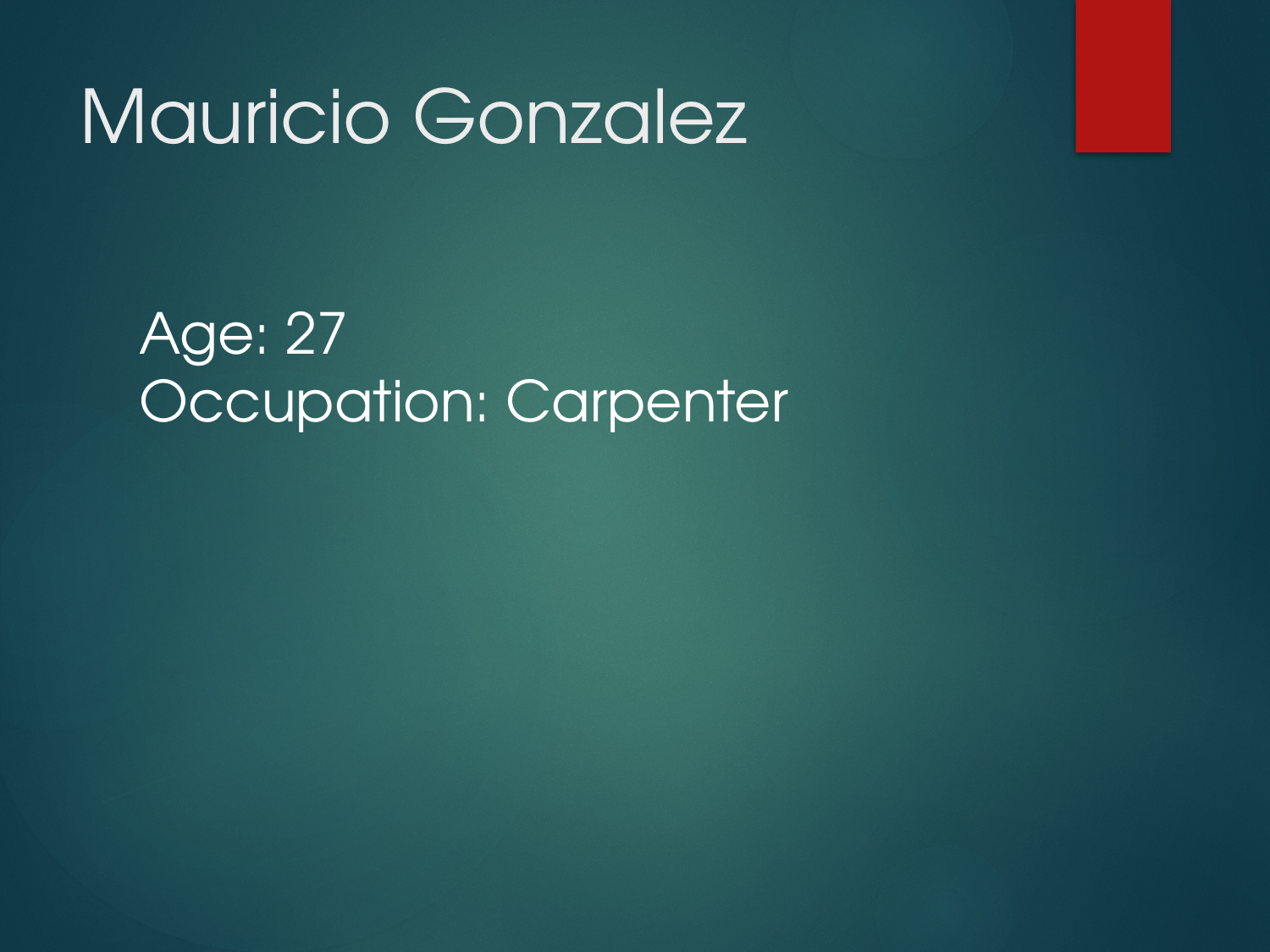

# Mauricio Gonzalez

Age: 27
Occupation: Carpenter